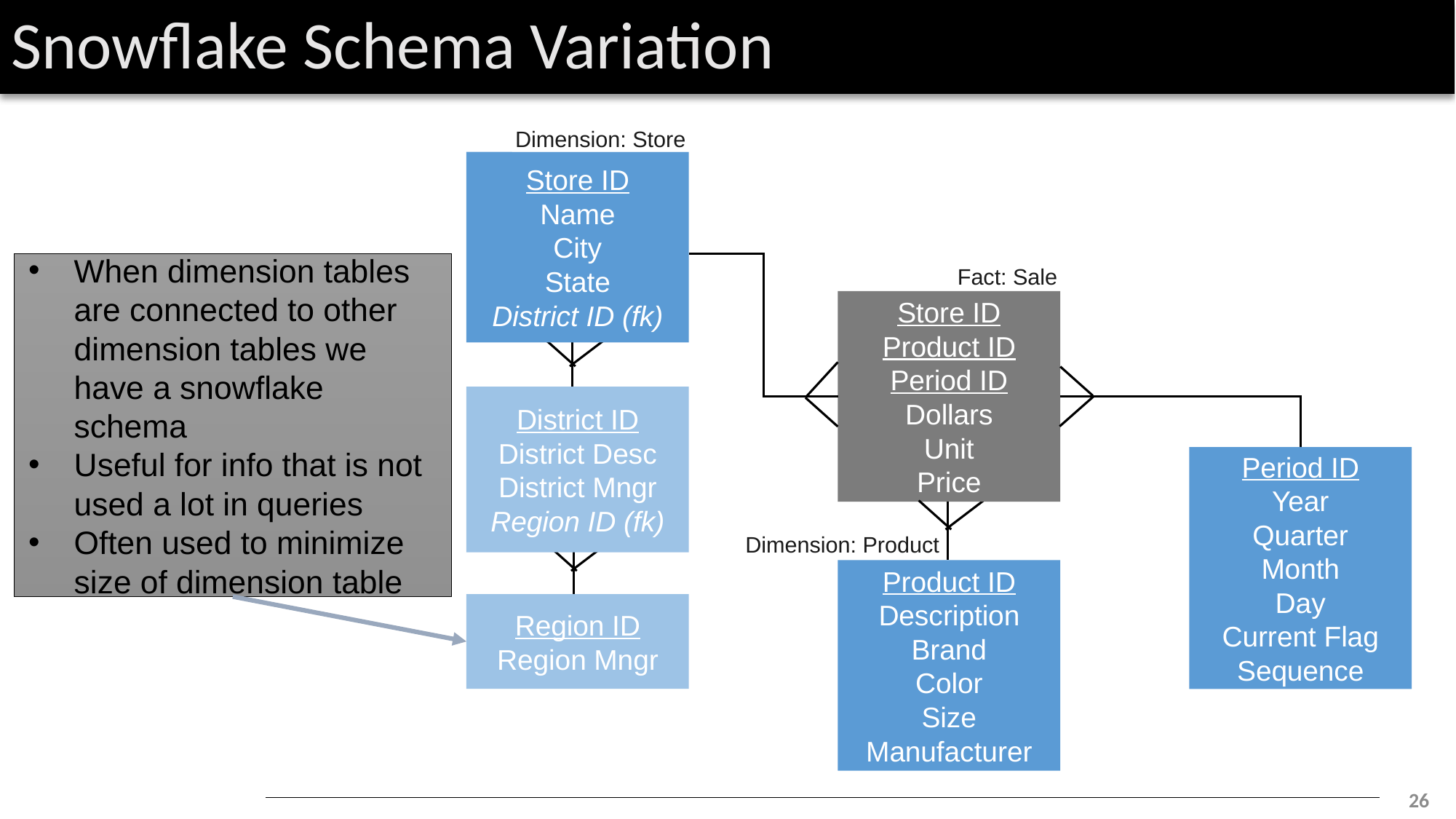

# Snowflake Schema Variation
Dimension: Store
Store ID
Name
City
State
District ID (fk)
When dimension tables are connected to other dimension tables we have a snowflake schema
Useful for info that is not used a lot in queries
Often used to minimize size of dimension table
Fact: Sale
Store ID
Product ID
Period ID
Dollars
Unit
Price
District ID
District Desc
District Mngr
Region ID (fk)
Period ID
Year
Quarter
Month
Day
Current Flag
Sequence
Dimension: Product
Product ID
Description
Brand
Color
Size
Manufacturer
Region ID
Region Mngr
26